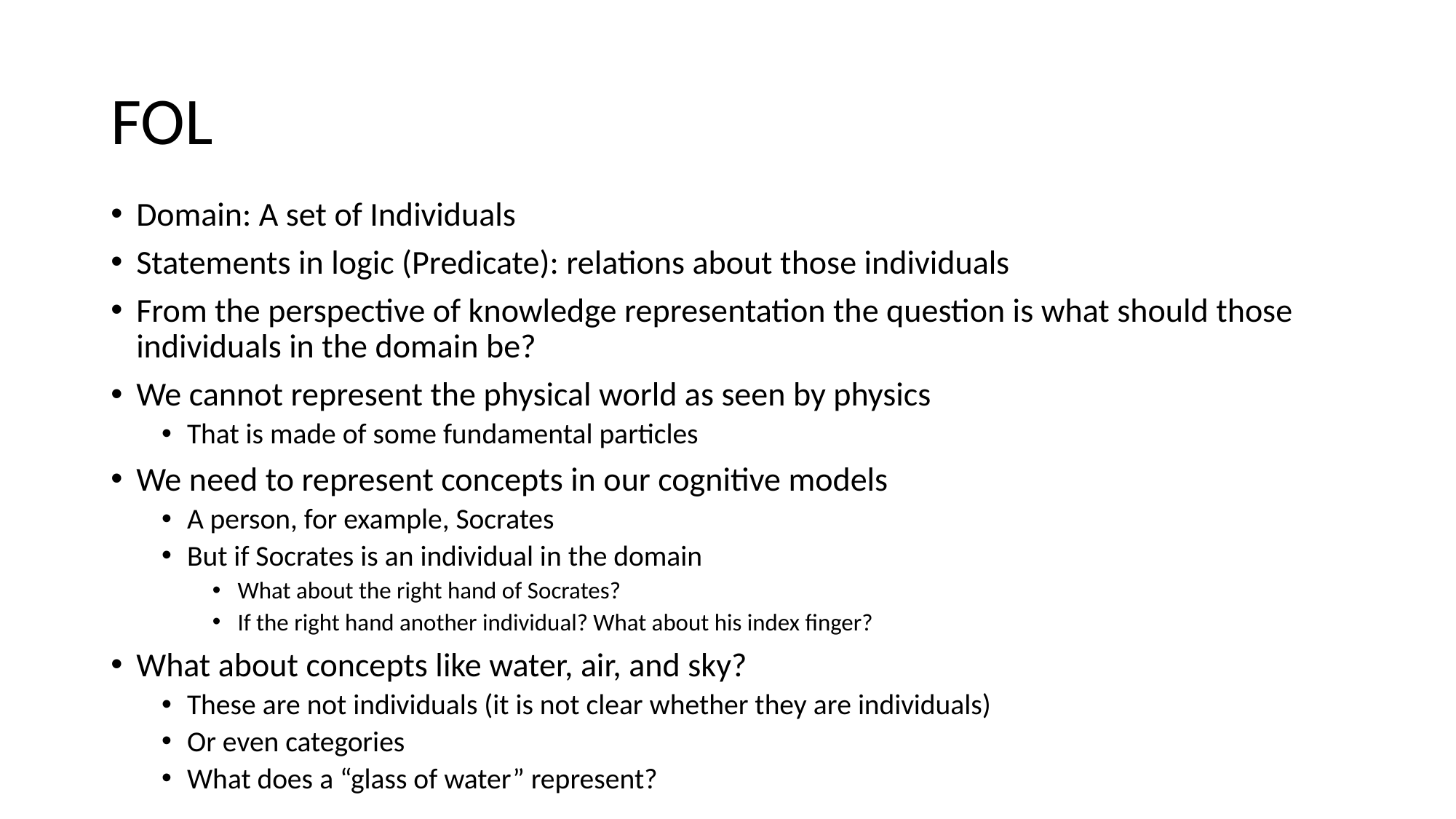

# FOL
Domain: A set of Individuals
Statements in logic (Predicate): relations about those individuals
From the perspective of knowledge representation the question is what should those individuals in the domain be?
We cannot represent the physical world as seen by physics
That is made of some fundamental particles
We need to represent concepts in our cognitive models
A person, for example, Socrates
But if Socrates is an individual in the domain
What about the right hand of Socrates?
If the right hand another individual? What about his index finger?
What about concepts like water, air, and sky?
These are not individuals (it is not clear whether they are individuals)
Or even categories
What does a “glass of water” represent?